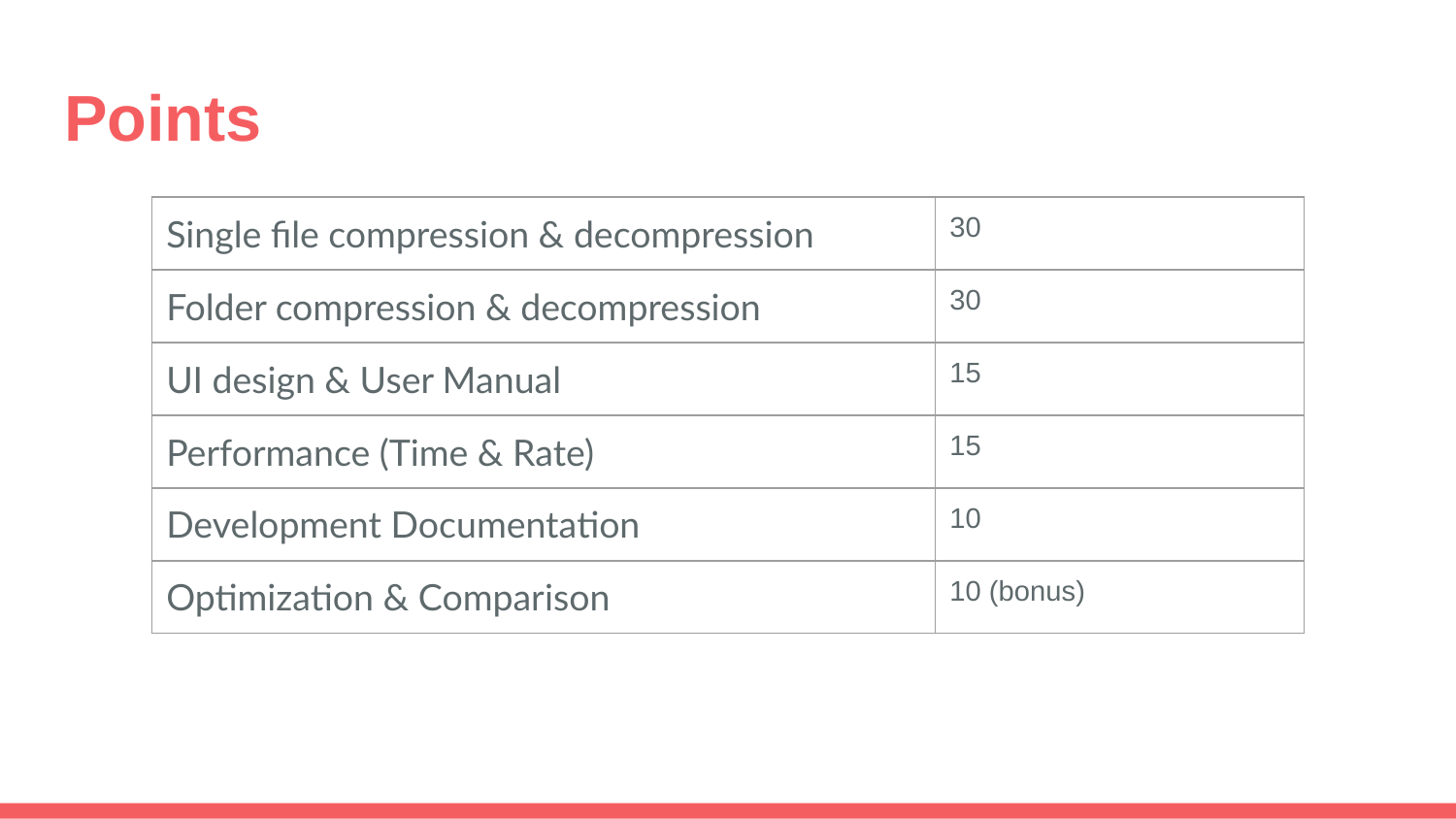

# Points
| Single file compression & decompression | 30 |
| --- | --- |
| Folder compression & decompression | 30 |
| UI design & User Manual | 15 |
| Performance (Time & Rate) | 15 |
| Development Documentation | 10 |
| Optimization & Comparison | 10 (bonus) |